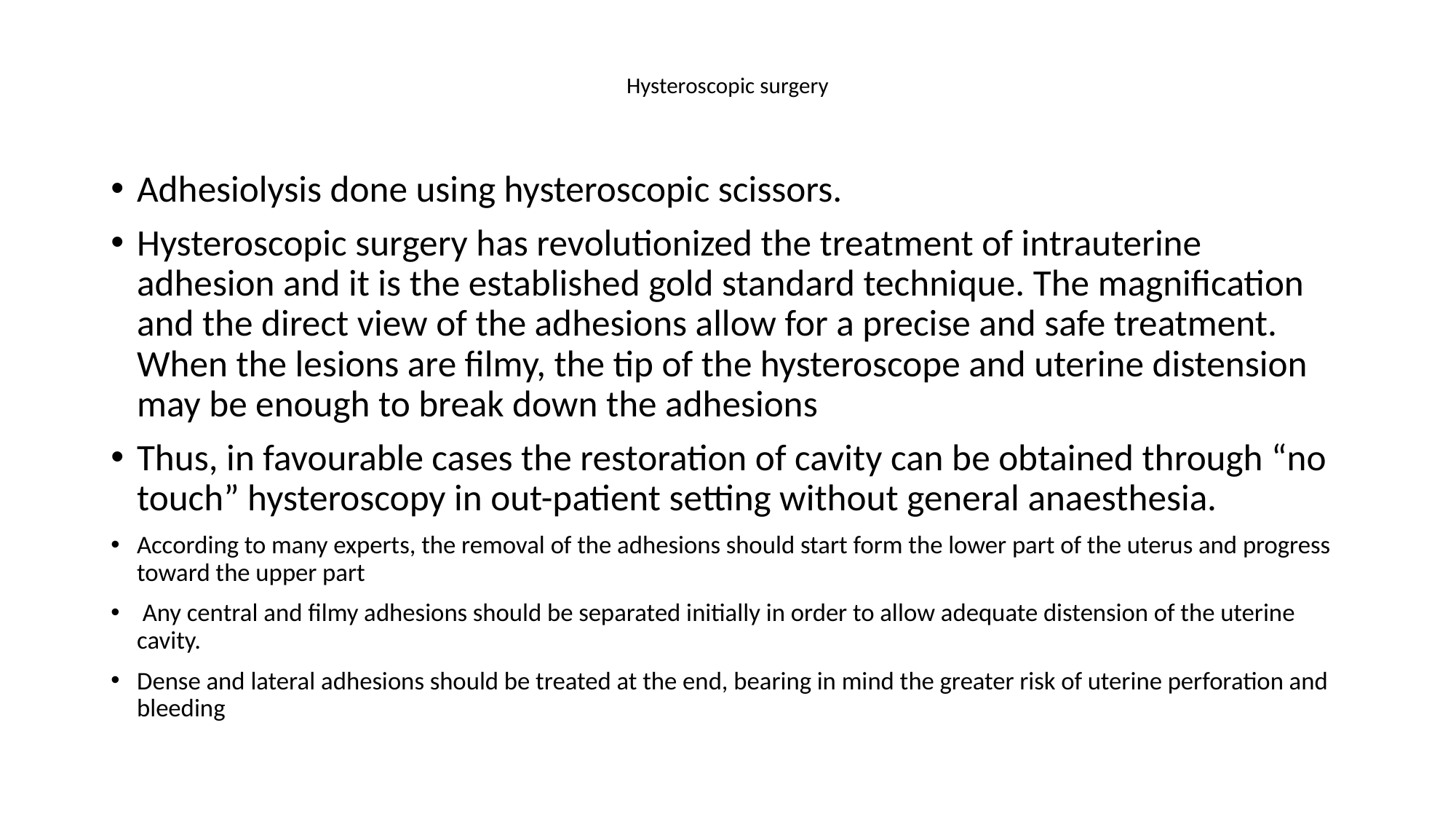

# Hysteroscopic surgery
Adhesiolysis done using hysteroscopic scissors.
Hysteroscopic surgery has revolutionized the treatment of intrauterine adhesion and it is the established gold standard technique. The magnification and the direct view of the adhesions allow for a precise and safe treatment. When the lesions are filmy, the tip of the hysteroscope and uterine distension may be enough to break down the adhesions
Thus, in favourable cases the restoration of cavity can be obtained through “no touch” hysteroscopy in out-patient setting without general anaesthesia.
According to many experts, the removal of the adhesions should start form the lower part of the uterus and progress toward the upper part
 Any central and filmy adhesions should be separated initially in order to allow adequate distension of the uterine cavity.
Dense and lateral adhesions should be treated at the end, bearing in mind the greater risk of uterine perforation and bleeding